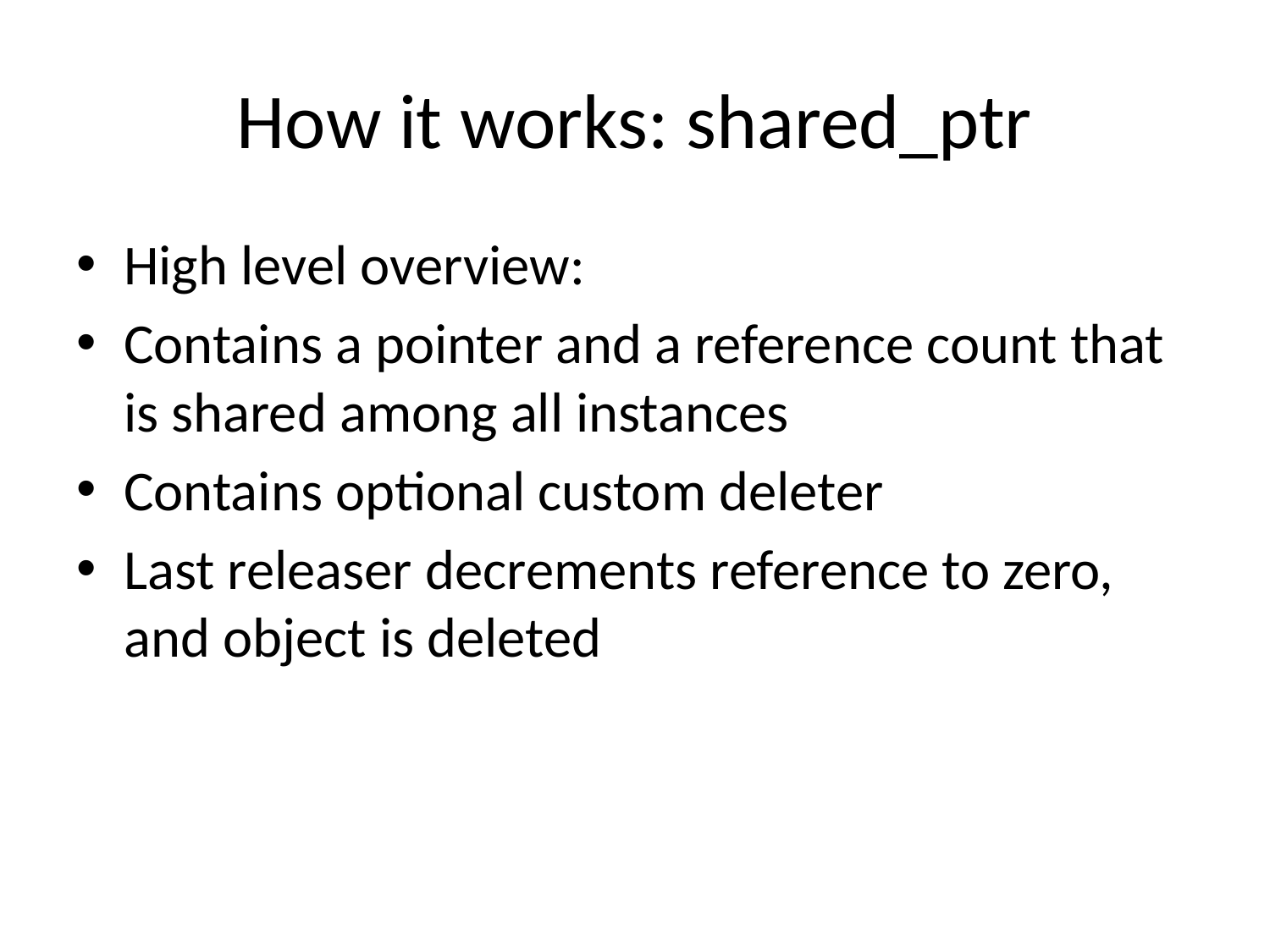

# How it works: shared_ptr
High level overview:
Contains a pointer and a reference count that is shared among all instances
Contains optional custom deleter
Last releaser decrements reference to zero, and object is deleted